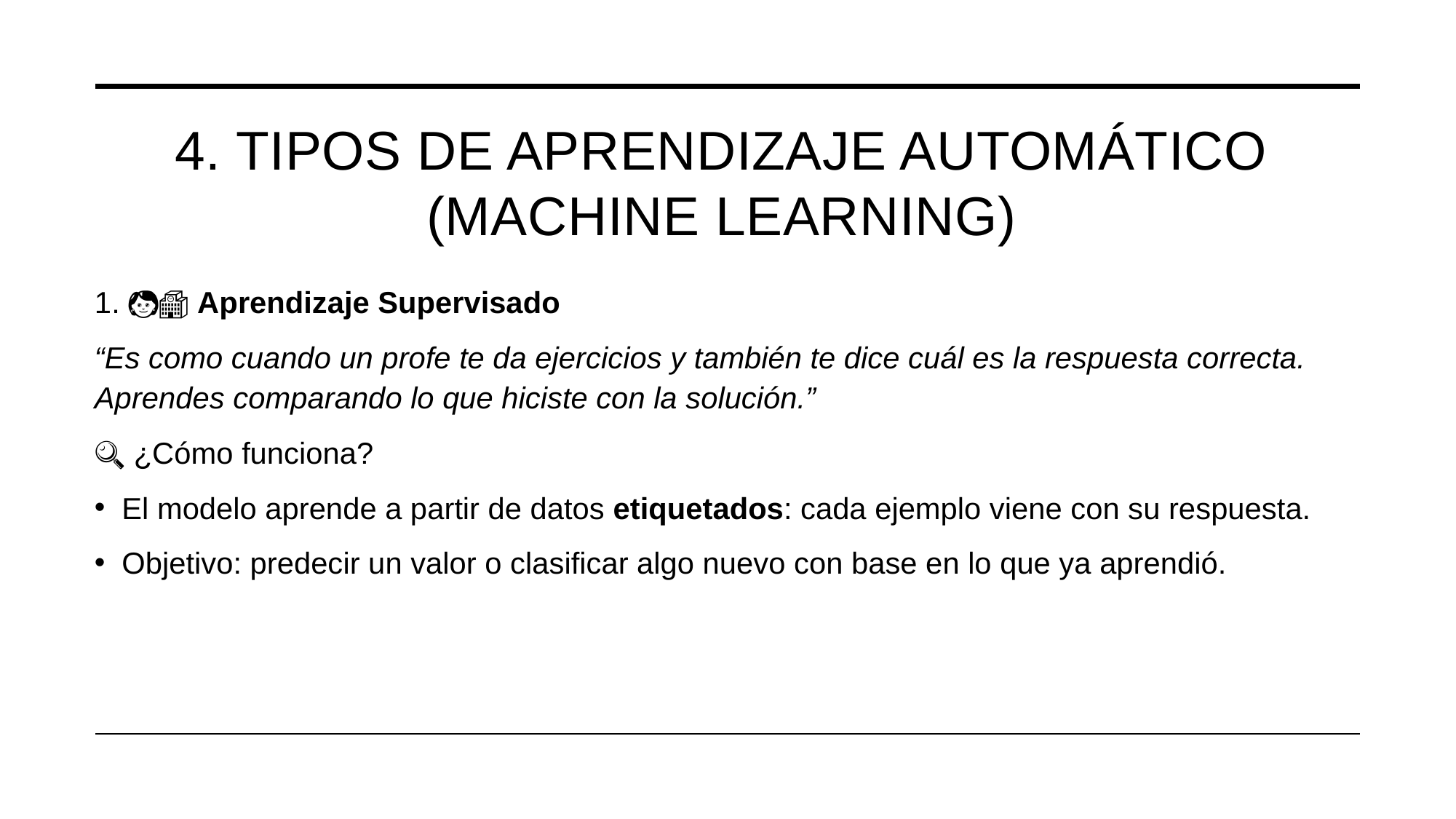

# 4. Tipos de Aprendizaje Automático (Machine Learning)
1. 👩‍🏫 Aprendizaje Supervisado
“Es como cuando un profe te da ejercicios y también te dice cuál es la respuesta correcta. Aprendes comparando lo que hiciste con la solución.”
🔍 ¿Cómo funciona?
El modelo aprende a partir de datos etiquetados: cada ejemplo viene con su respuesta.
Objetivo: predecir un valor o clasificar algo nuevo con base en lo que ya aprendió.